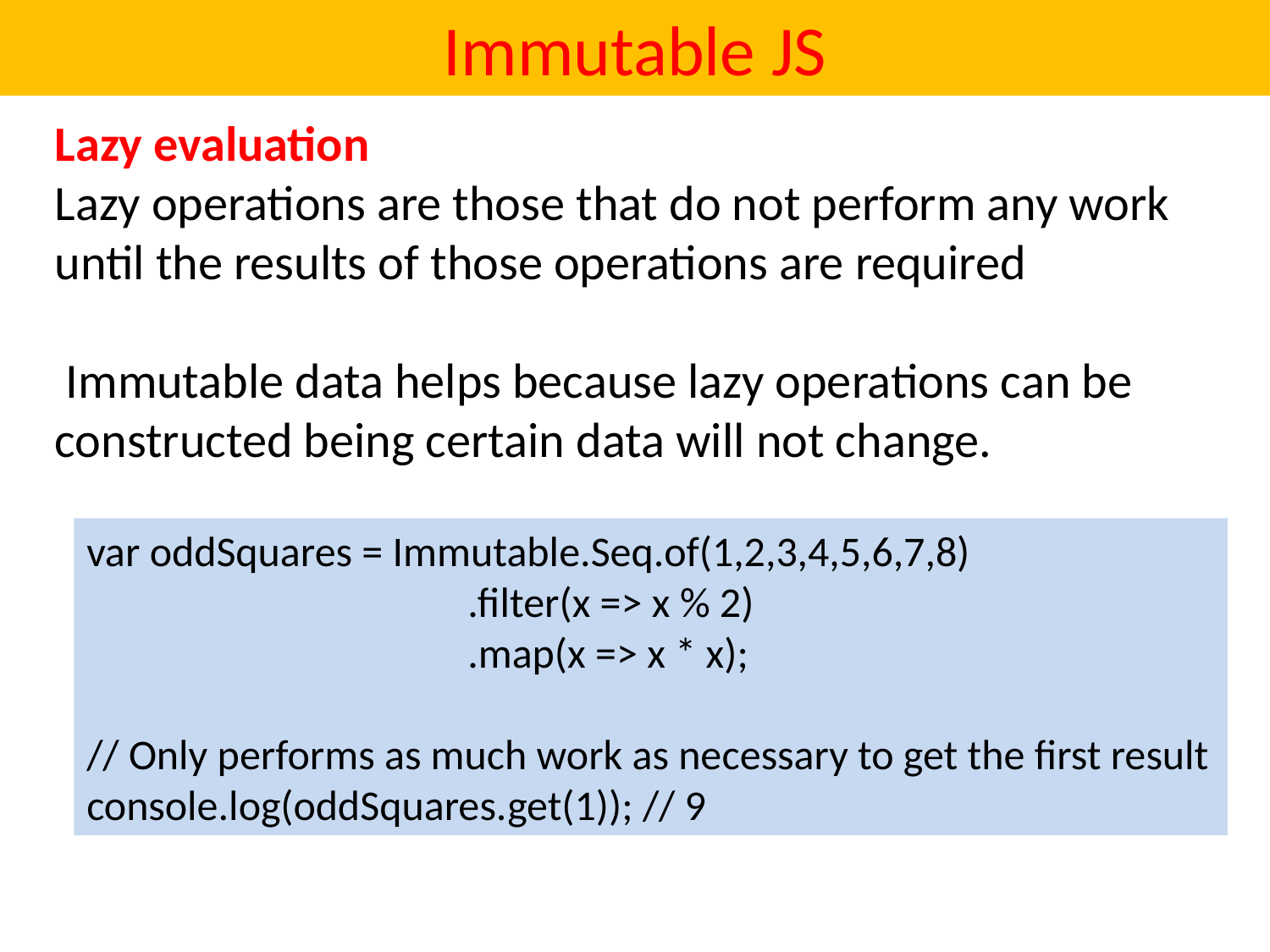

# Immutable JS
Lazy evaluation
Lazy operations are those that do not perform any work until the results of those operations are required

 Immutable data helps because lazy operations can be constructed being certain data will not change.

var oddSquares = Immutable.Seq.of(1,2,3,4,5,6,7,8)
			.filter(x => x % 2)
			.map(x => x * x);

// Only performs as much work as necessary to get the first result console.log(oddSquares.get(1)); // 9